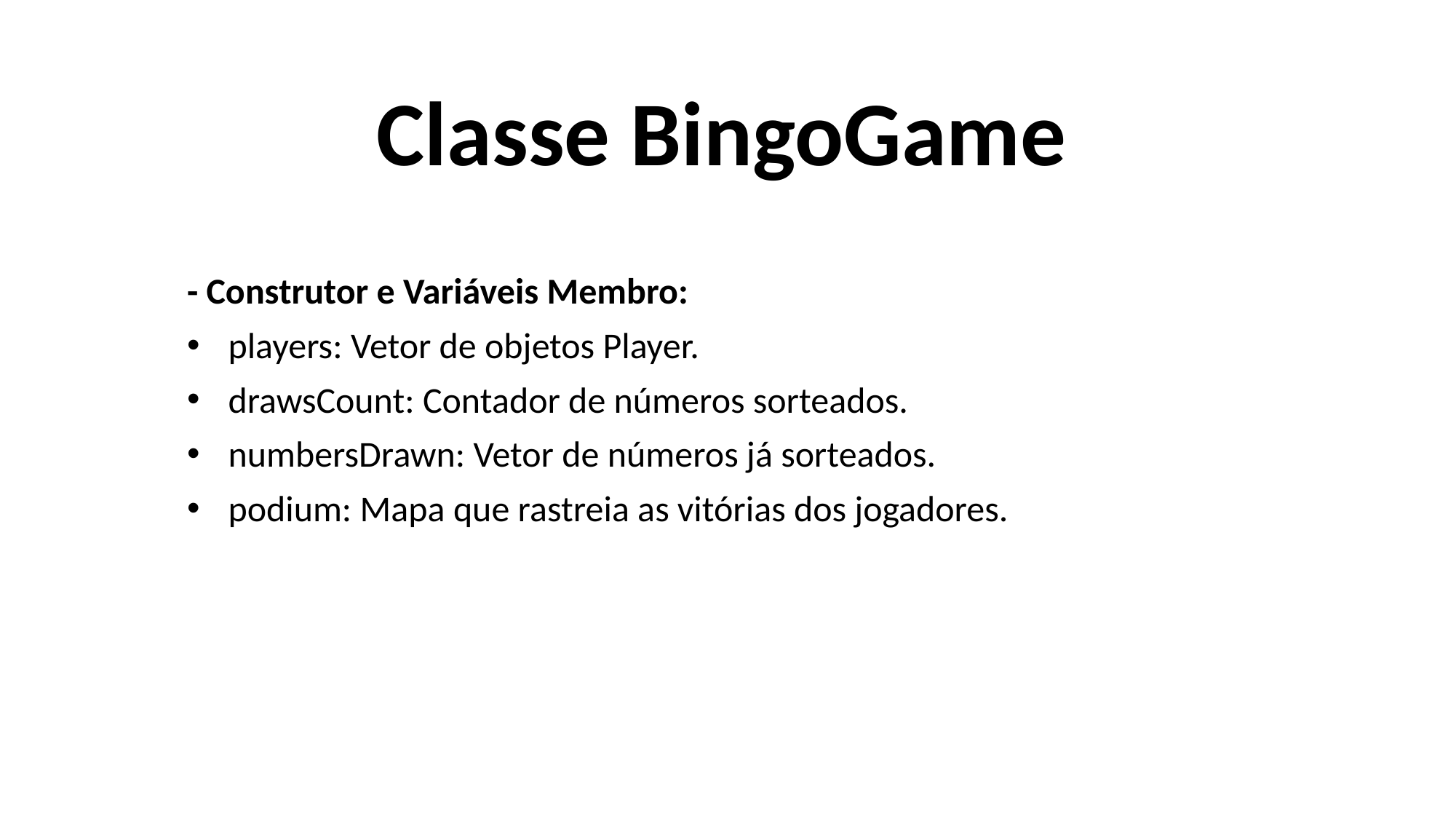

# Classe BingoGame
- Construtor e Variáveis Membro:
players: Vetor de objetos Player.
drawsCount: Contador de números sorteados.
numbersDrawn: Vetor de números já sorteados.
podium: Mapa que rastreia as vitórias dos jogadores.